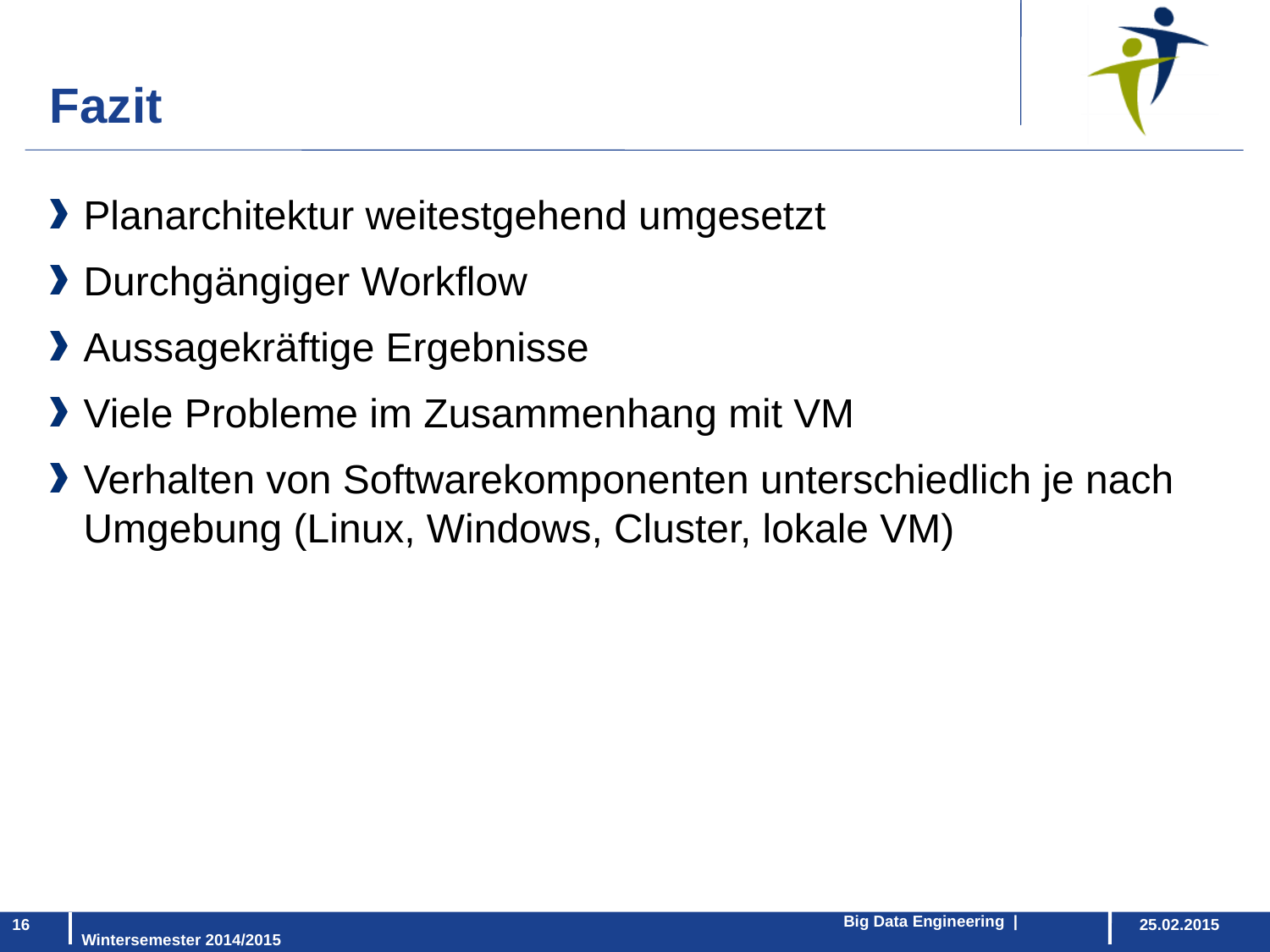

Fazit
Planarchitektur weitestgehend umgesetzt
Durchgängiger Workflow
Aussagekräftige Ergebnisse
Viele Probleme im Zusammenhang mit VM
Verhalten von Softwarekomponenten unterschiedlich je nach Umgebung (Linux, Windows, Cluster, lokale VM)

						Big Data Engineering  | Wintersemester 2014/2015
16
25.02.2015